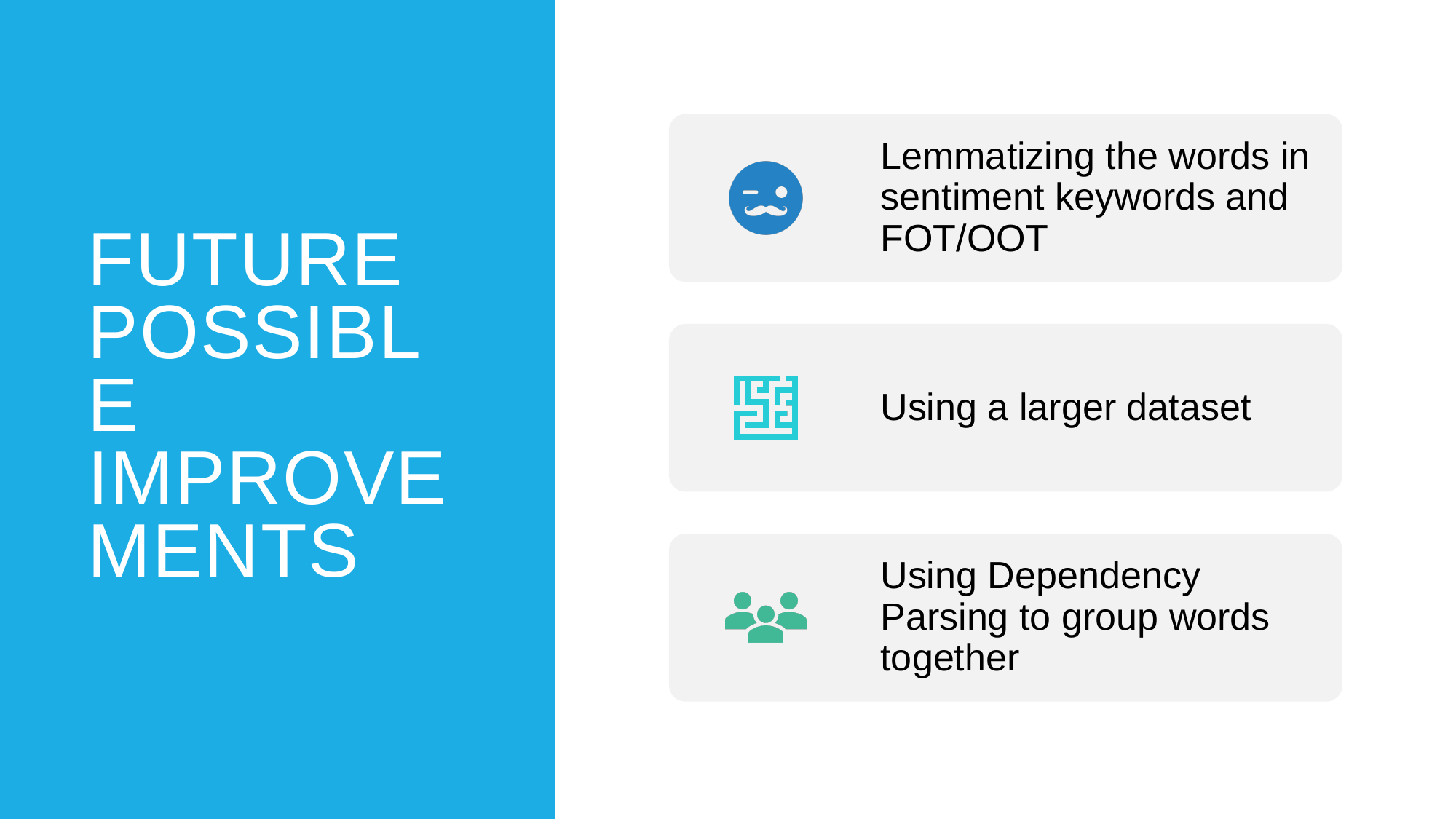

# Future possible improvements
Lemmatizing the words in sentiment keywords and FOT/OOT
Using a larger dataset
Using Dependency Parsing to group words together